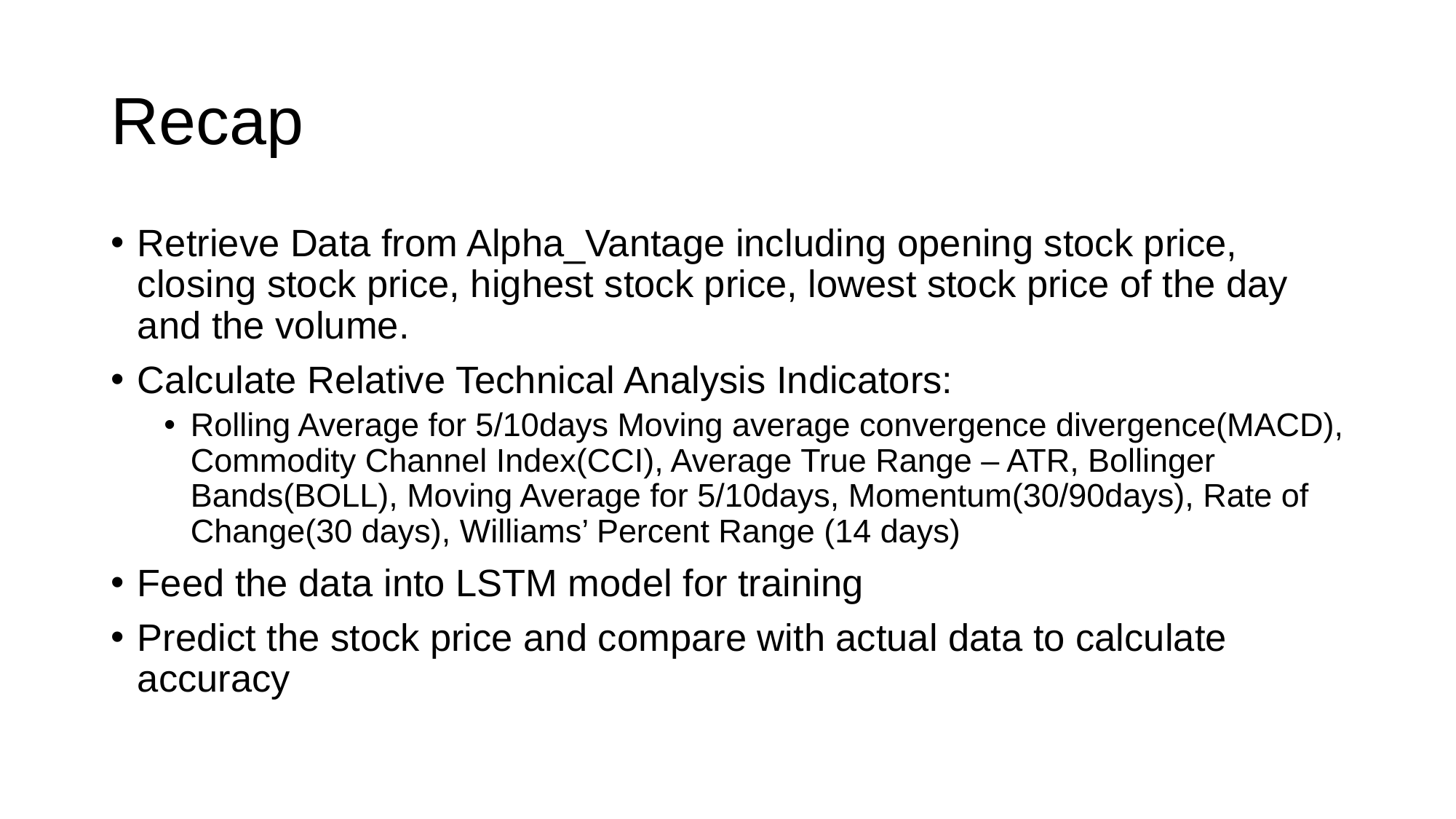

# Recap
Retrieve Data from Alpha_Vantage including opening stock price, closing stock price, highest stock price, lowest stock price of the day and the volume.
Calculate Relative Technical Analysis Indicators:
Rolling Average for 5/10days Moving average convergence divergence(MACD), Commodity Channel Index(CCI), Average True Range – ATR, Bollinger Bands(BOLL), Moving Average for 5/10days, Momentum(30/90days), Rate of Change(30 days), Williams’ Percent Range (14 days)
Feed the data into LSTM model for training
Predict the stock price and compare with actual data to calculate accuracy